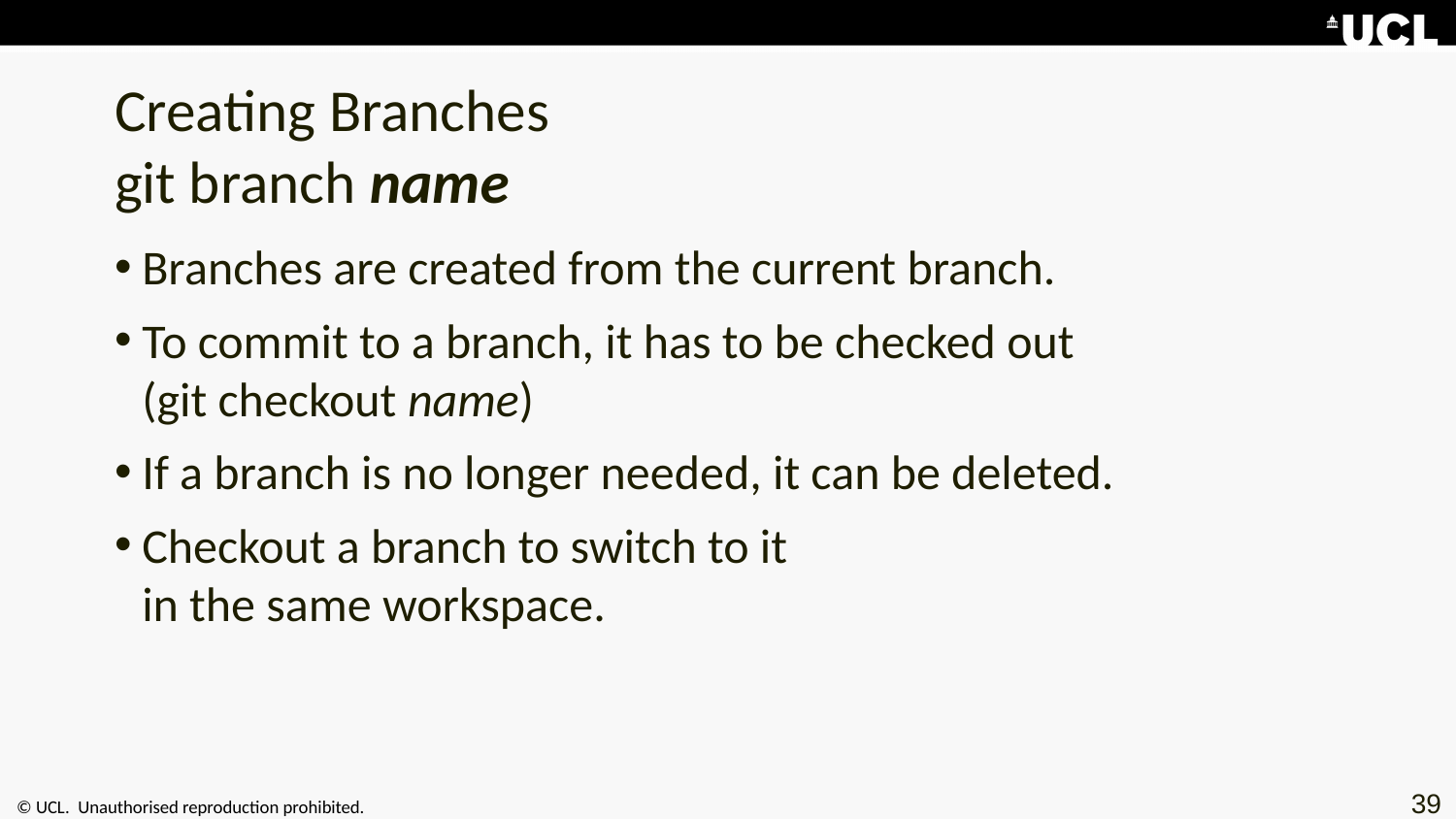

# Creating Branches git branch name
Branches are created from the current branch.
To commit to a branch, it has to be checked out
(git checkout name)
If a branch is no longer needed, it can be deleted.
Checkout a branch to switch to it
in the same workspace.
39